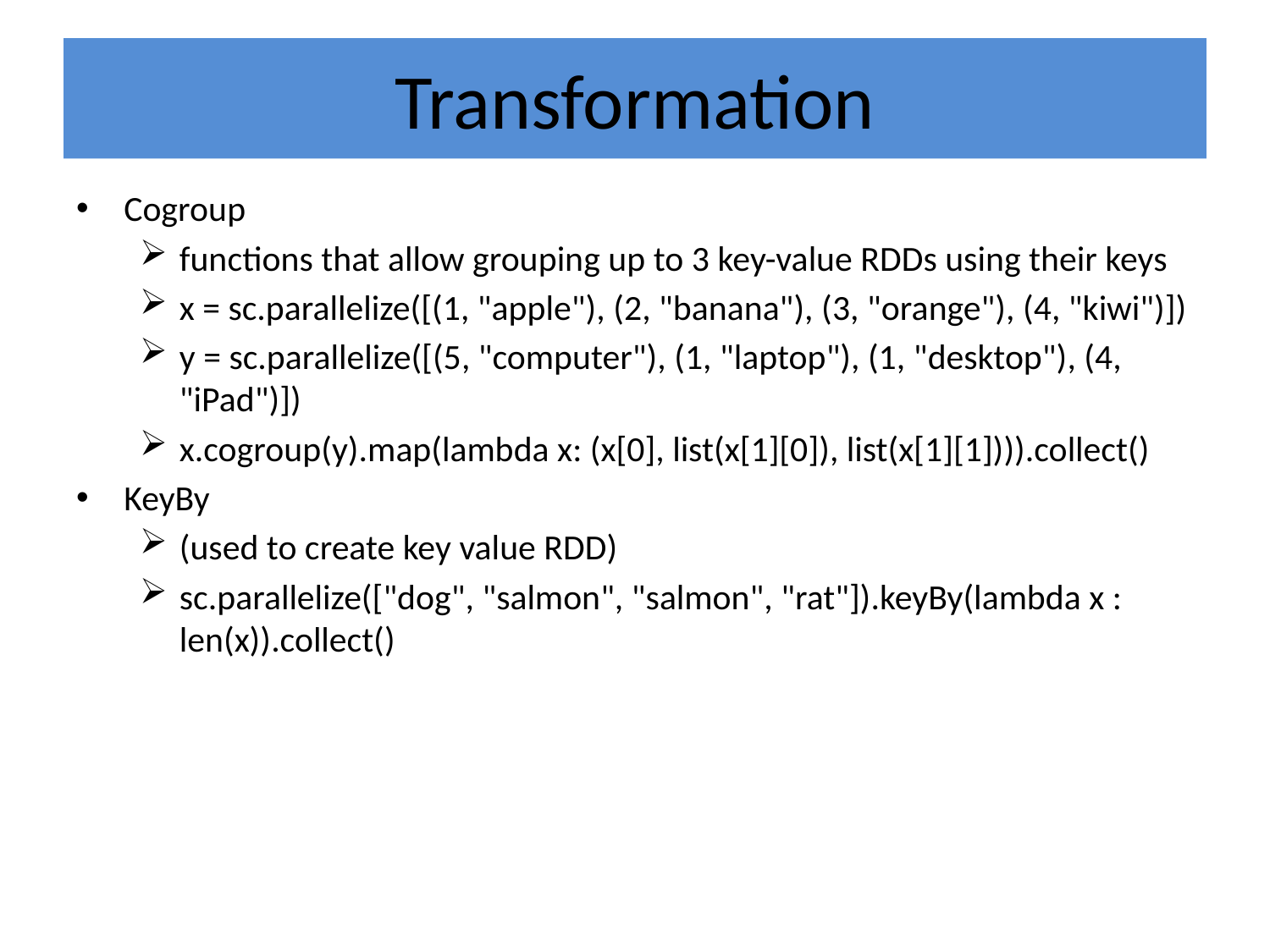

# Transformation
Cogroup
functions that allow grouping up to 3 key-value RDDs using their keys
x = sc.parallelize([(1, "apple"), (2, "banana"), (3, "orange"), (4, "kiwi")])
y = sc.parallelize([(5, "computer"), (1, "laptop"), (1, "desktop"), (4, "iPad")])
x.cogroup(y).map(lambda x: (x[0], list(x[1][0]), list(x[1][1]))).collect()
KeyBy
(used to create key value RDD)
sc.parallelize(["dog", "salmon", "salmon", "rat"]).keyBy(lambda x : len(x)).collect()